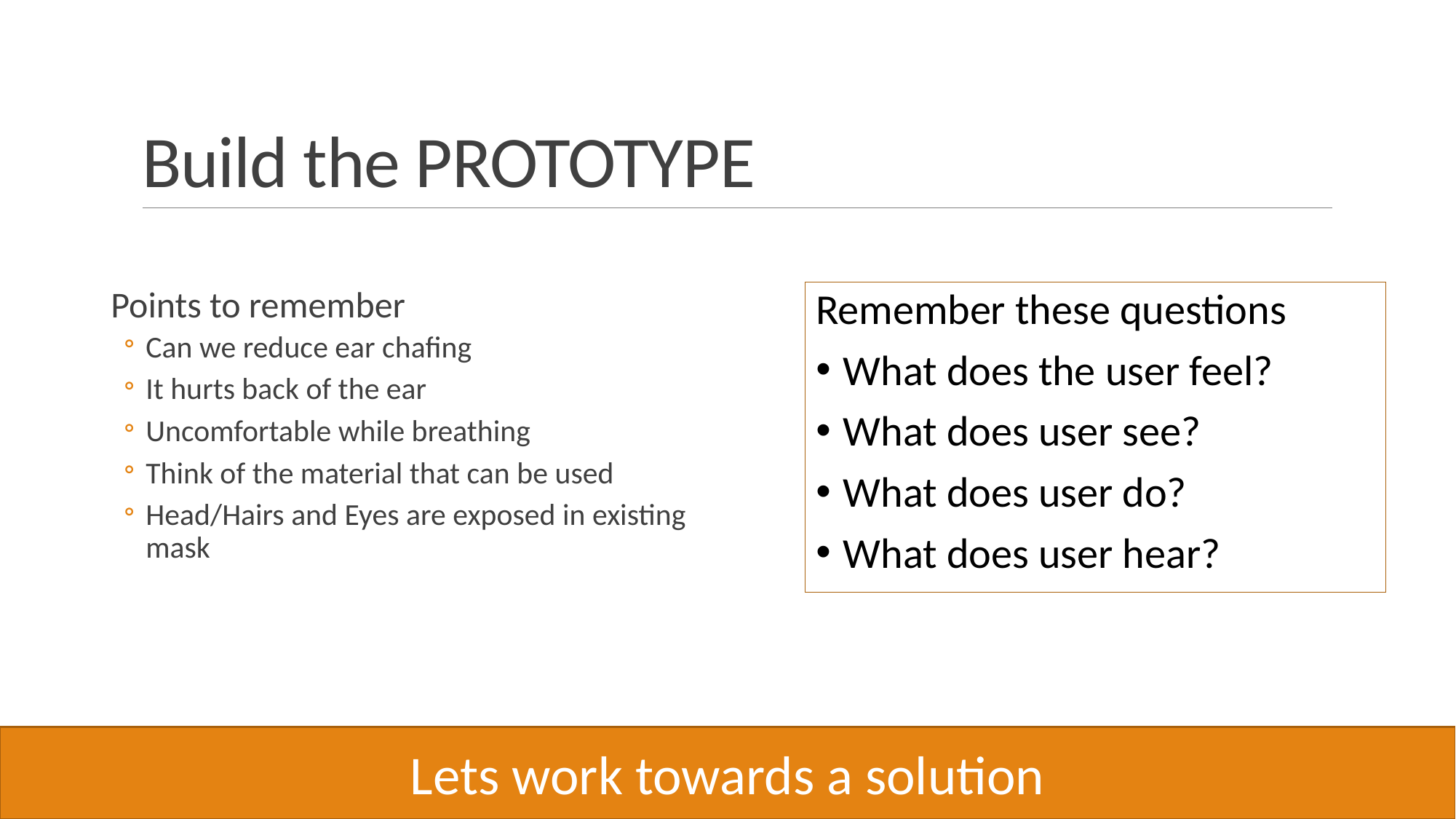

# Build the PROTOTYPE
Points to remember
Can we reduce ear chafing
It hurts back of the ear
Uncomfortable while breathing
Think of the material that can be used
Head/Hairs and Eyes are exposed in existing mask

Remember these questions
What does the user feel?
What does user see?
What does user do?
What does user hear?

Lets work towards a solution